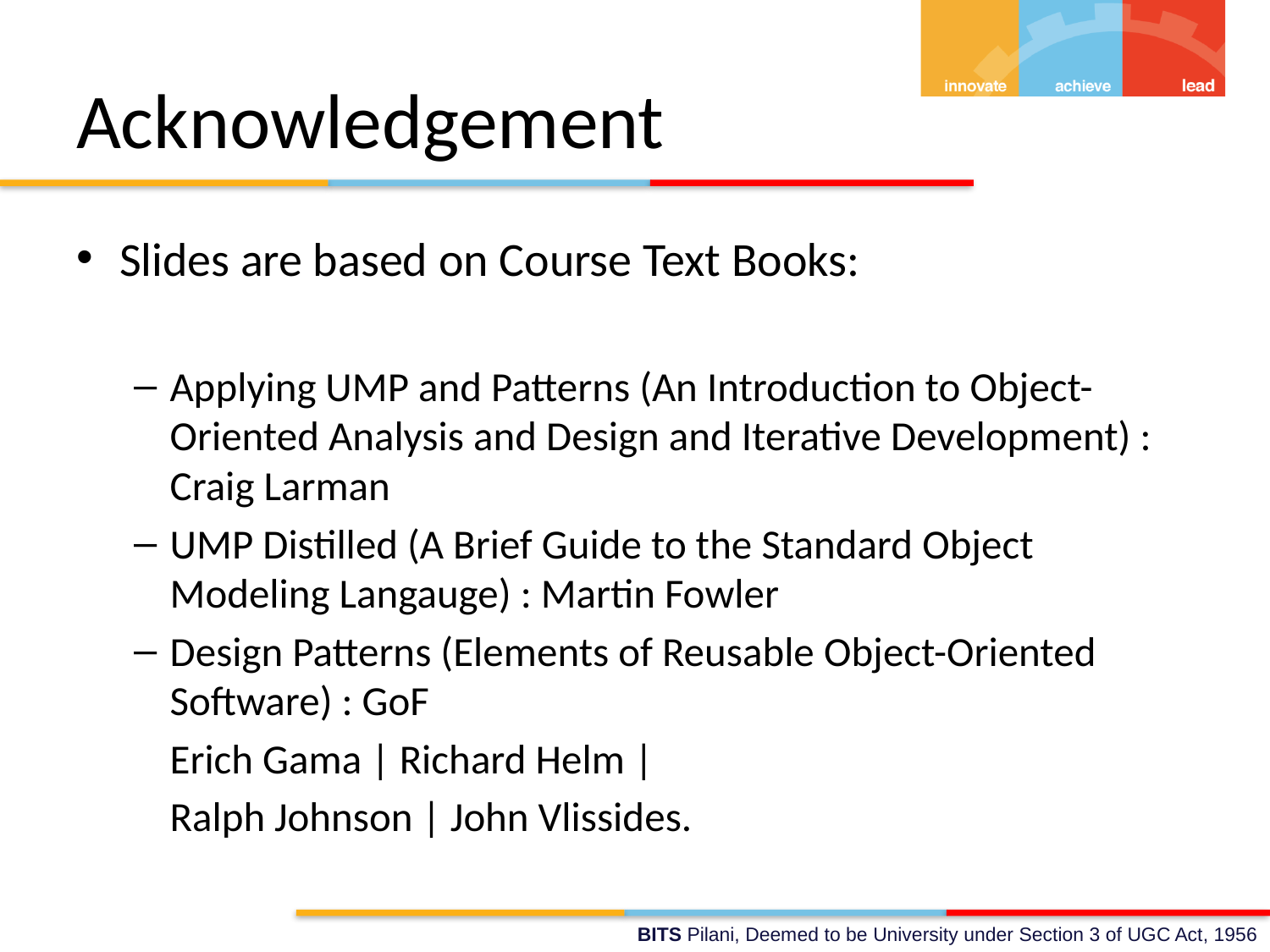

# Acknowledgement
Slides are based on Course Text Books:

Applying UMP and Patterns (An Introduction to Object-Oriented Analysis and Design and Iterative Development) : Craig Larman
UMP Distilled (A Brief Guide to the Standard Object Modeling Langauge) : Martin Fowler
Design Patterns (Elements of Reusable Object-Oriented Software) : GoF
	Erich Gama | Richard Helm |
	Ralph Johnson | John Vlissides.